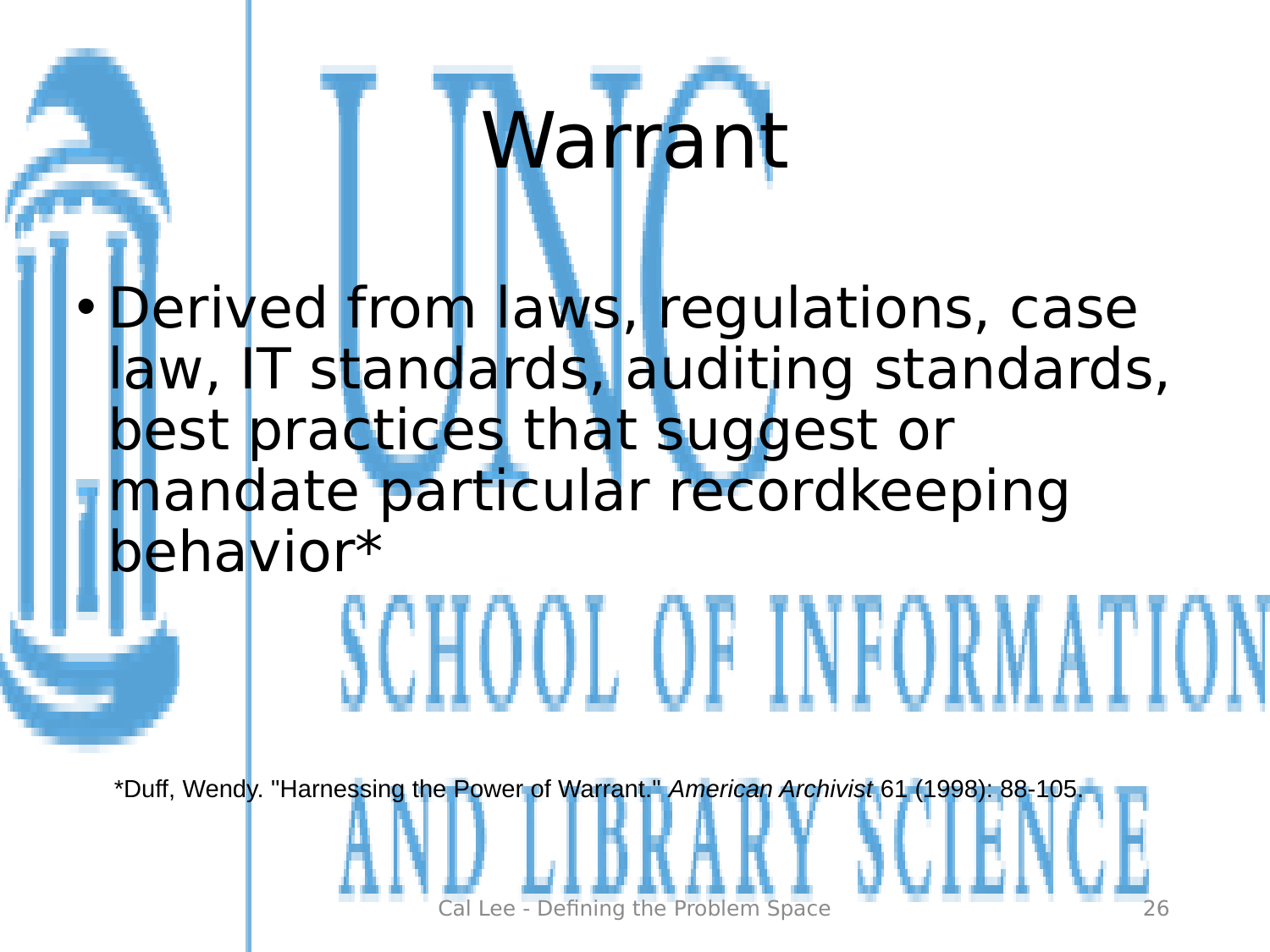

# Warrant
Derived from laws, regulations, case law, IT standards, auditing standards, best practices that suggest or mandate particular recordkeeping behavior*
*Duff, Wendy. "Harnessing the Power of Warrant." American Archivist 61 (1998): 88-105.
Cal Lee - Defining the Problem Space
26